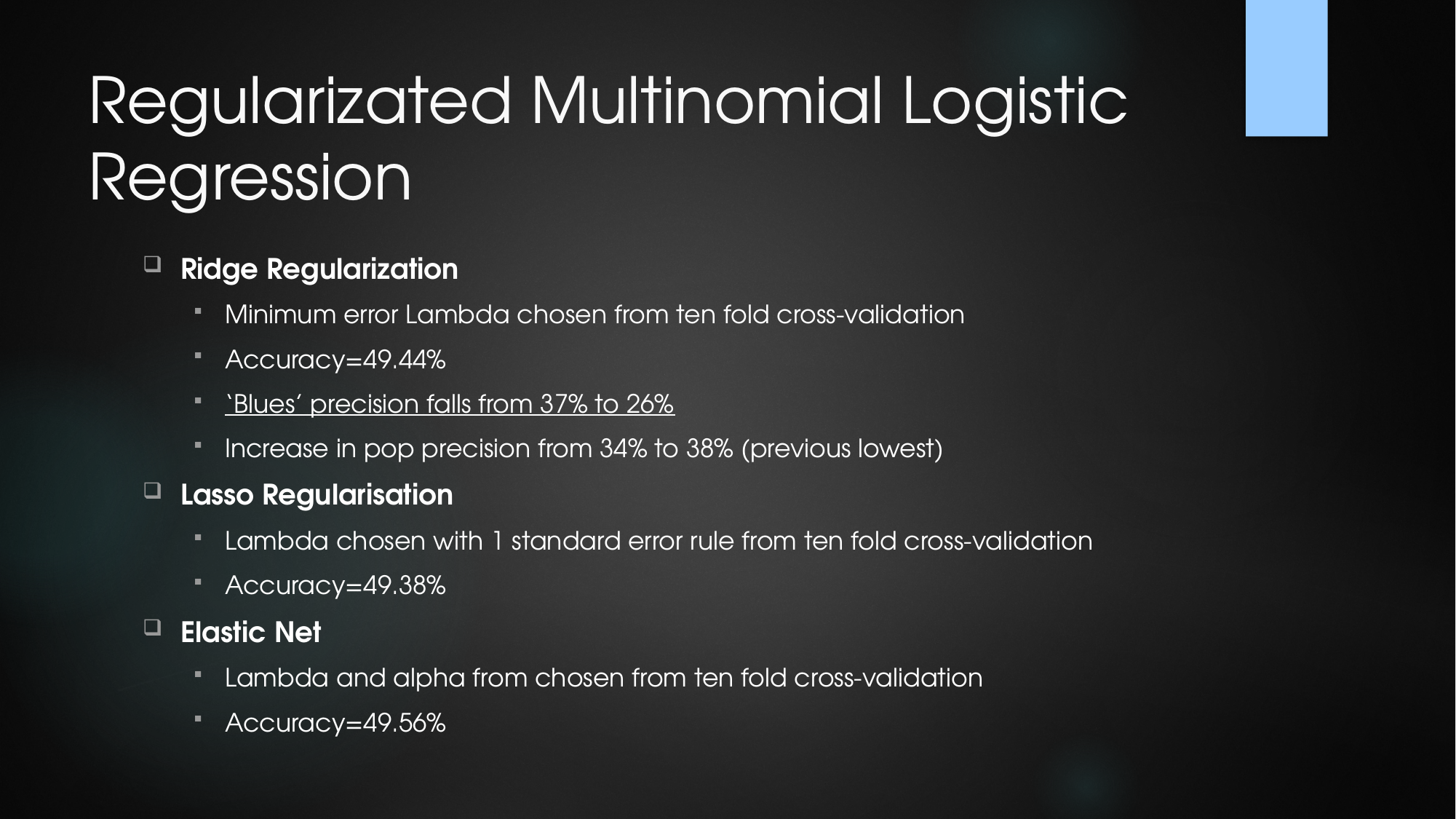

# Regularizated Multinomial Logistic Regression
Ridge Regularization
Minimum error Lambda chosen from ten fold cross-validation
Accuracy=49.44%
‘Blues’ precision falls from 37% to 26%
Increase in pop precision from 34% to 38% (previous lowest)
Lasso Regularisation
Lambda chosen with 1 standard error rule from ten fold cross-validation
Accuracy=49.38%
Elastic Net
Lambda and alpha from chosen from ten fold cross-validation
Accuracy=49.56%